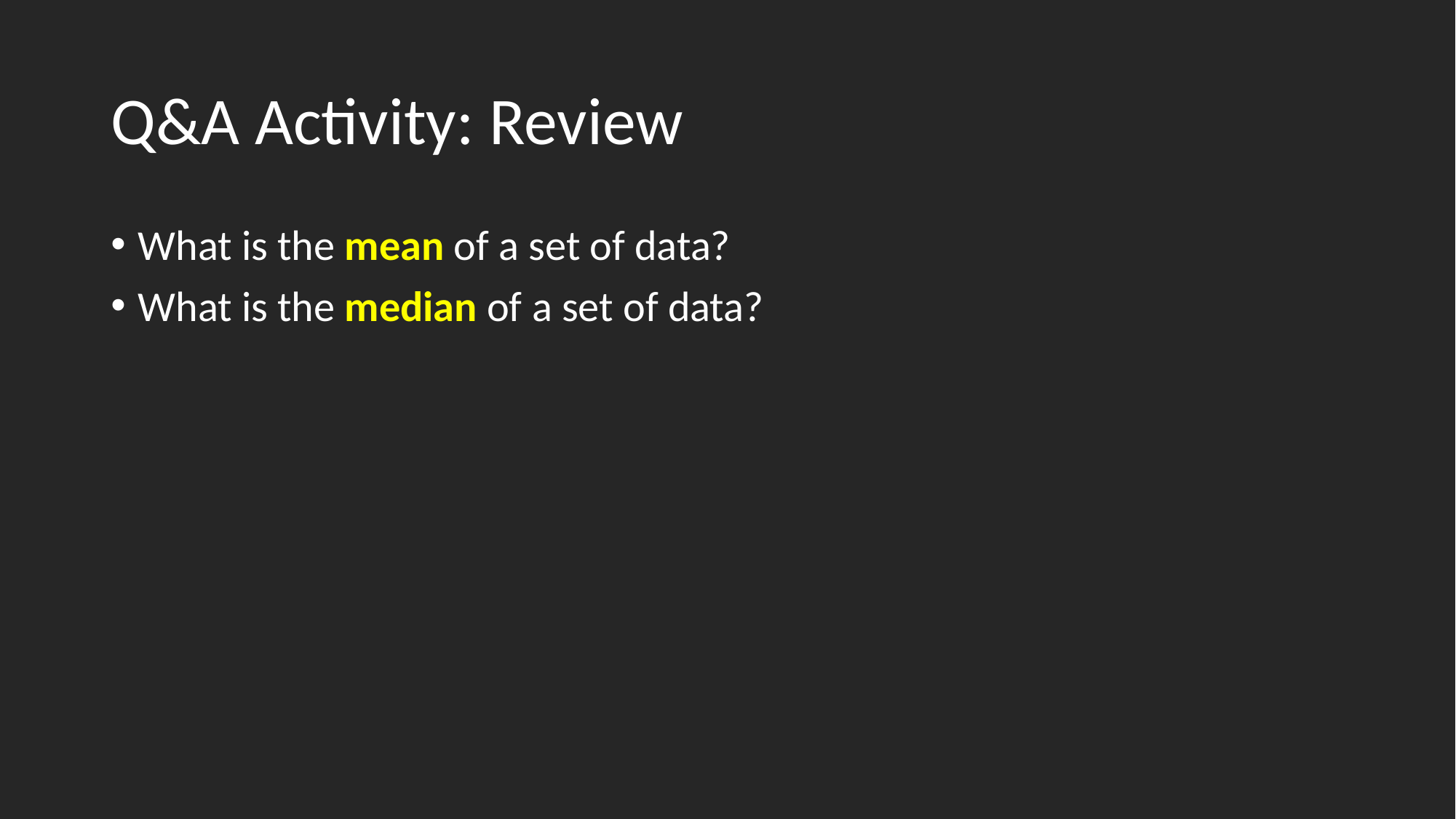

# Q&A Activity: Review
What is the mean of a set of data?
What is the median of a set of data?